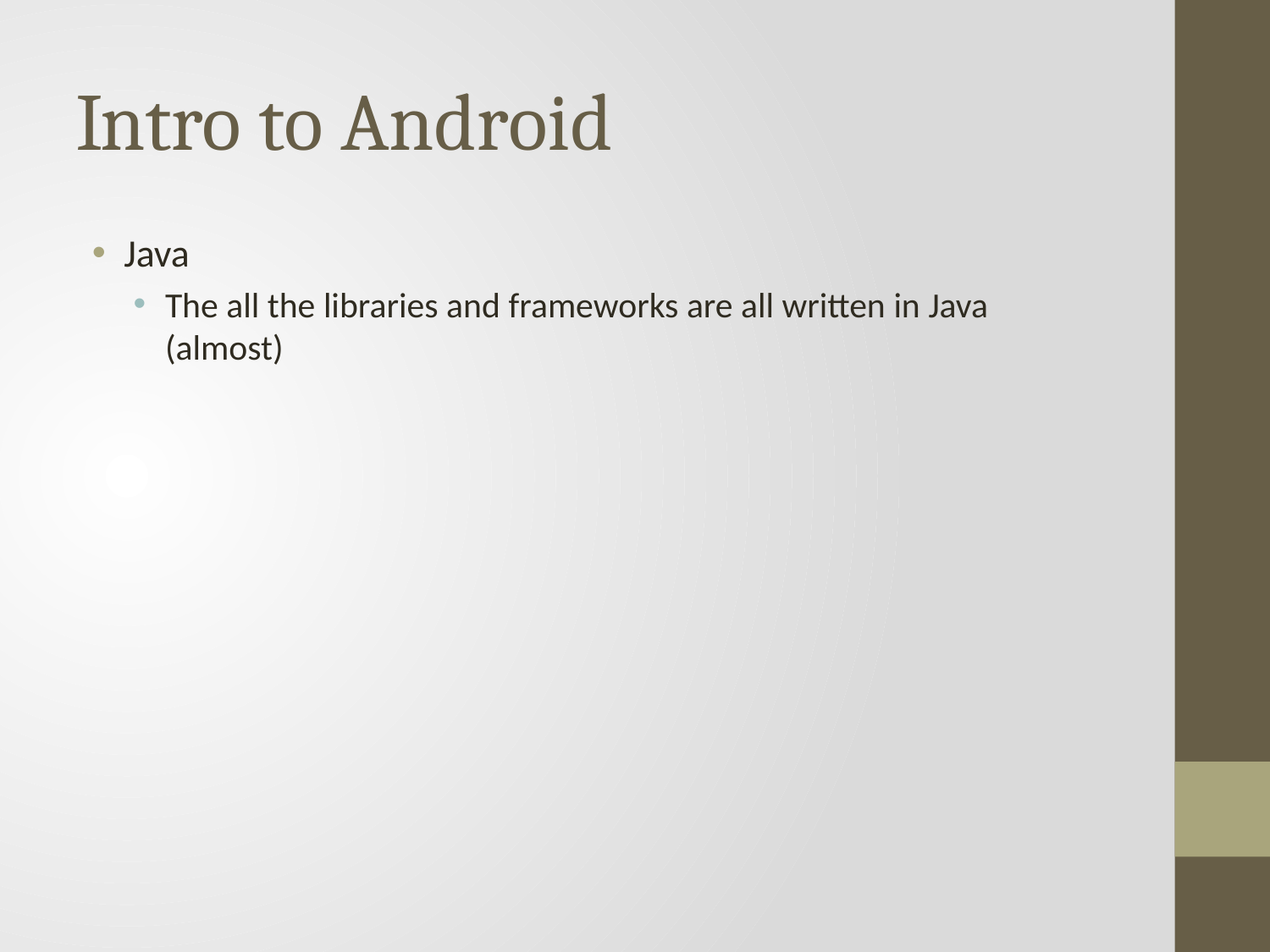

# Intro to Android
Java
The all the libraries and frameworks are all written in Java (almost)